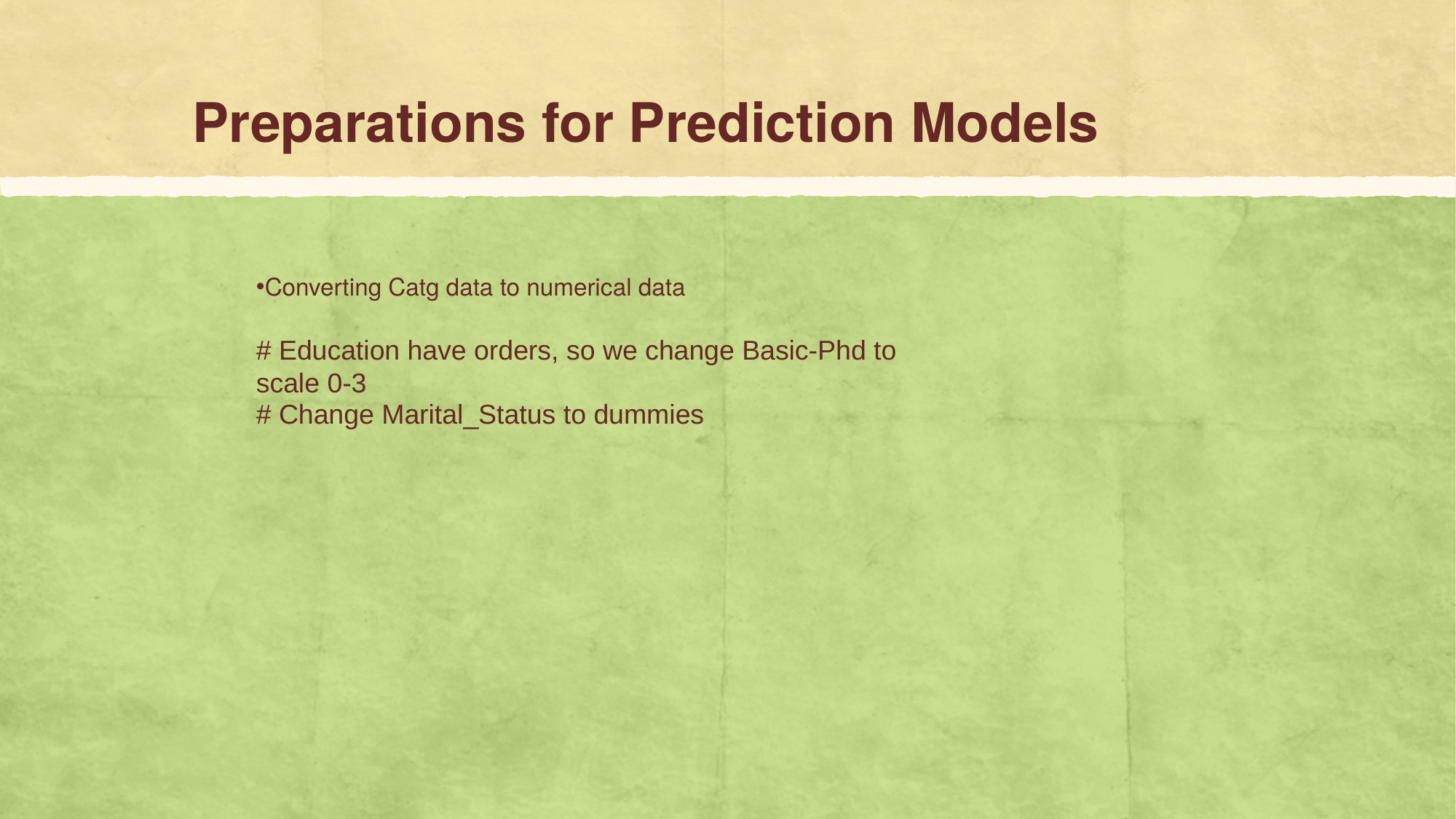

# Preparations for Prediction Models
Converting Catg data to numerical data
# Education have orders, so we change Basic-Phd to scale 0-3
# Change Marital_Status to dummies